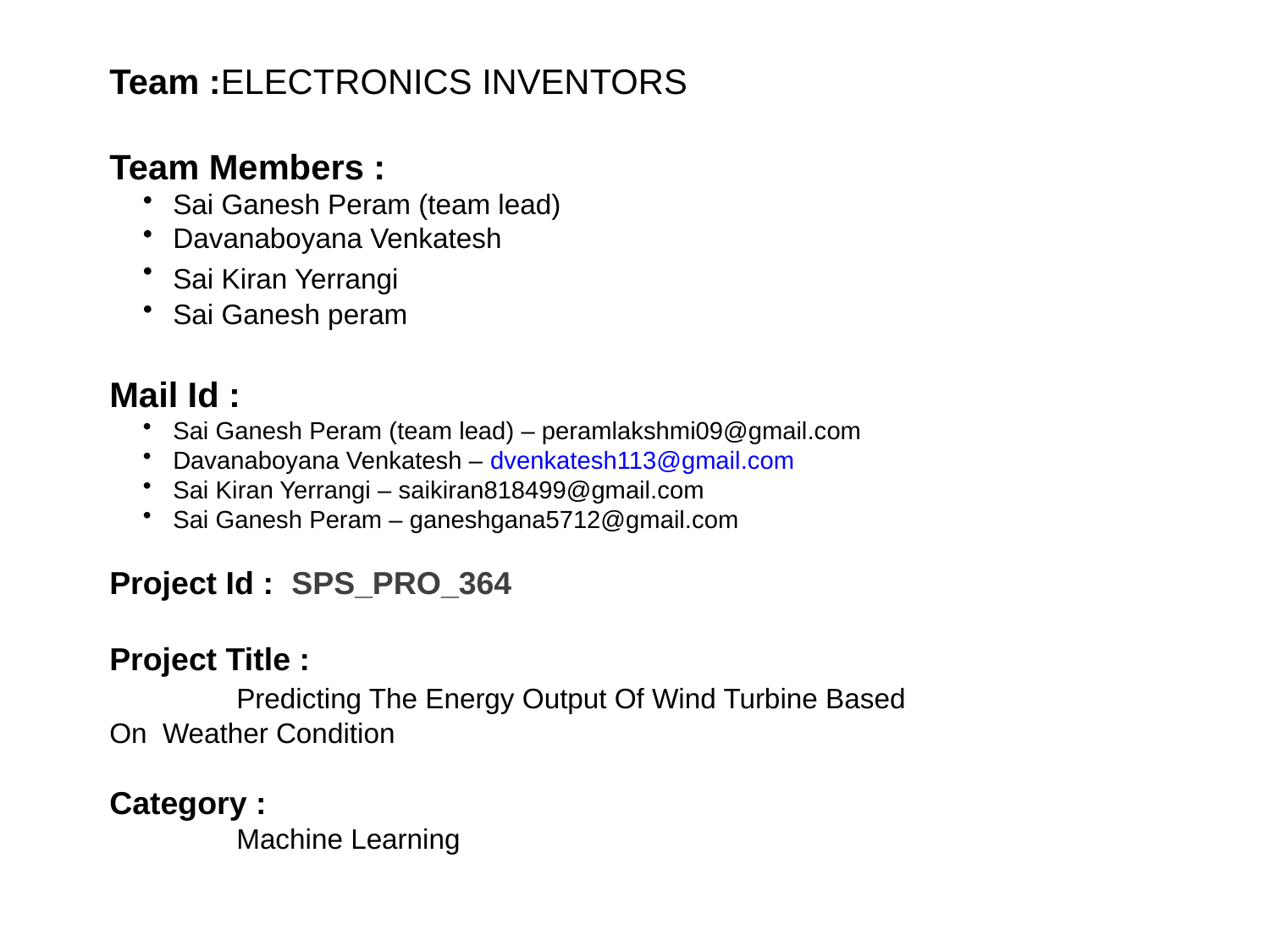

Team :ELECTRONICS INVENTORS

Team Members :
Sai Ganesh Peram (team lead)
Davanaboyana Venkatesh
Sai Kiran Yerrangi
Sai Ganesh peram

Mail Id :
Sai Ganesh Peram (team lead) – peramlakshmi09@gmail.com
Davanaboyana Venkatesh – dvenkatesh113@gmail.com
Sai Kiran Yerrangi – saikiran818499@gmail.com
Sai Ganesh Peram – ganeshgana5712@gmail.com

Project Id :  SPS_PRO_364

Project Title :
 	Predicting The Energy Output Of Wind Turbine Based On  Weather Condition

Category :
	Machine Learning